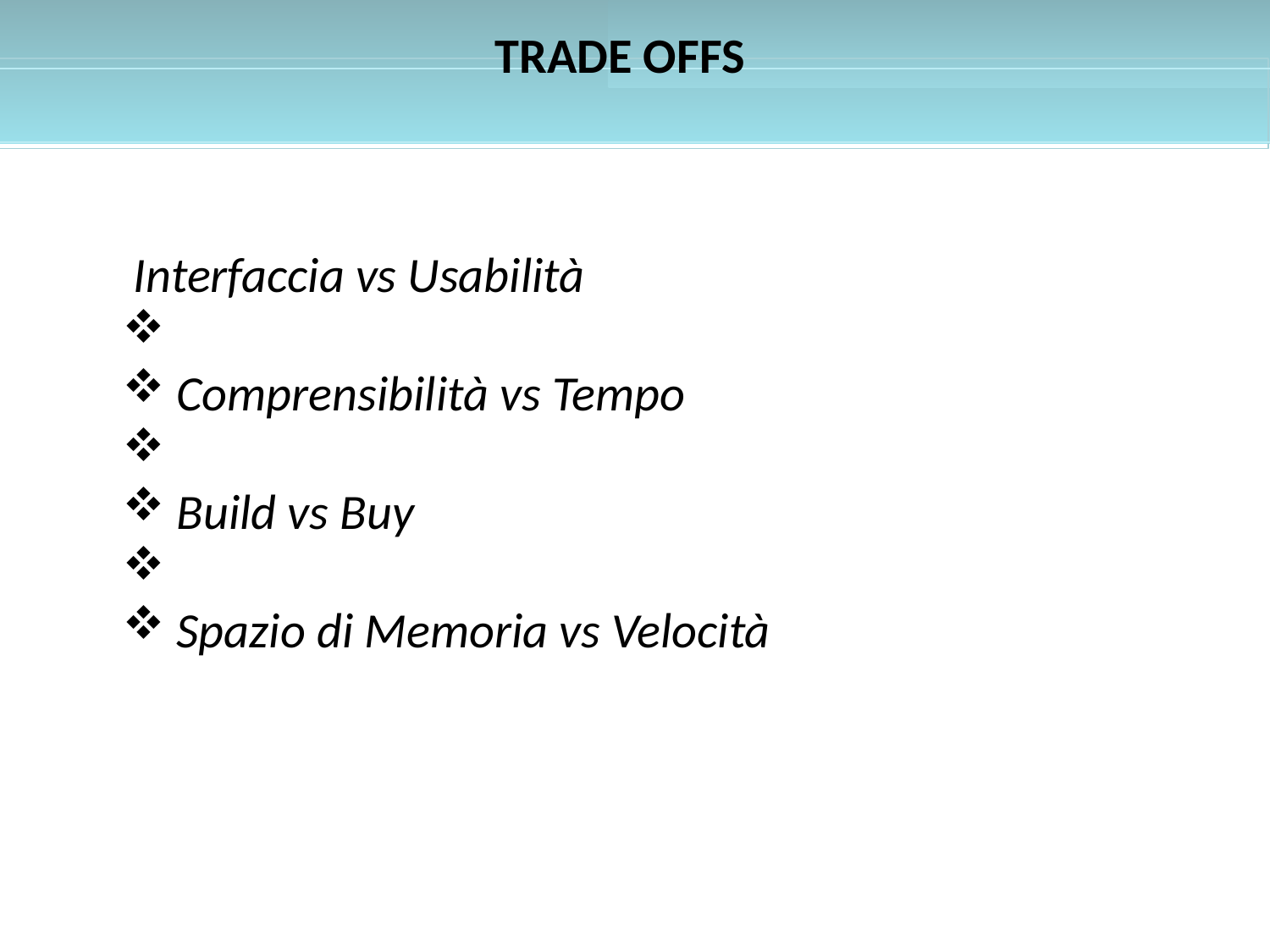

TRADE OFFS
 Interfaccia vs Usabilità

 Comprensibilità vs Tempo

 Build vs Buy

 Spazio di Memoria vs Velocità